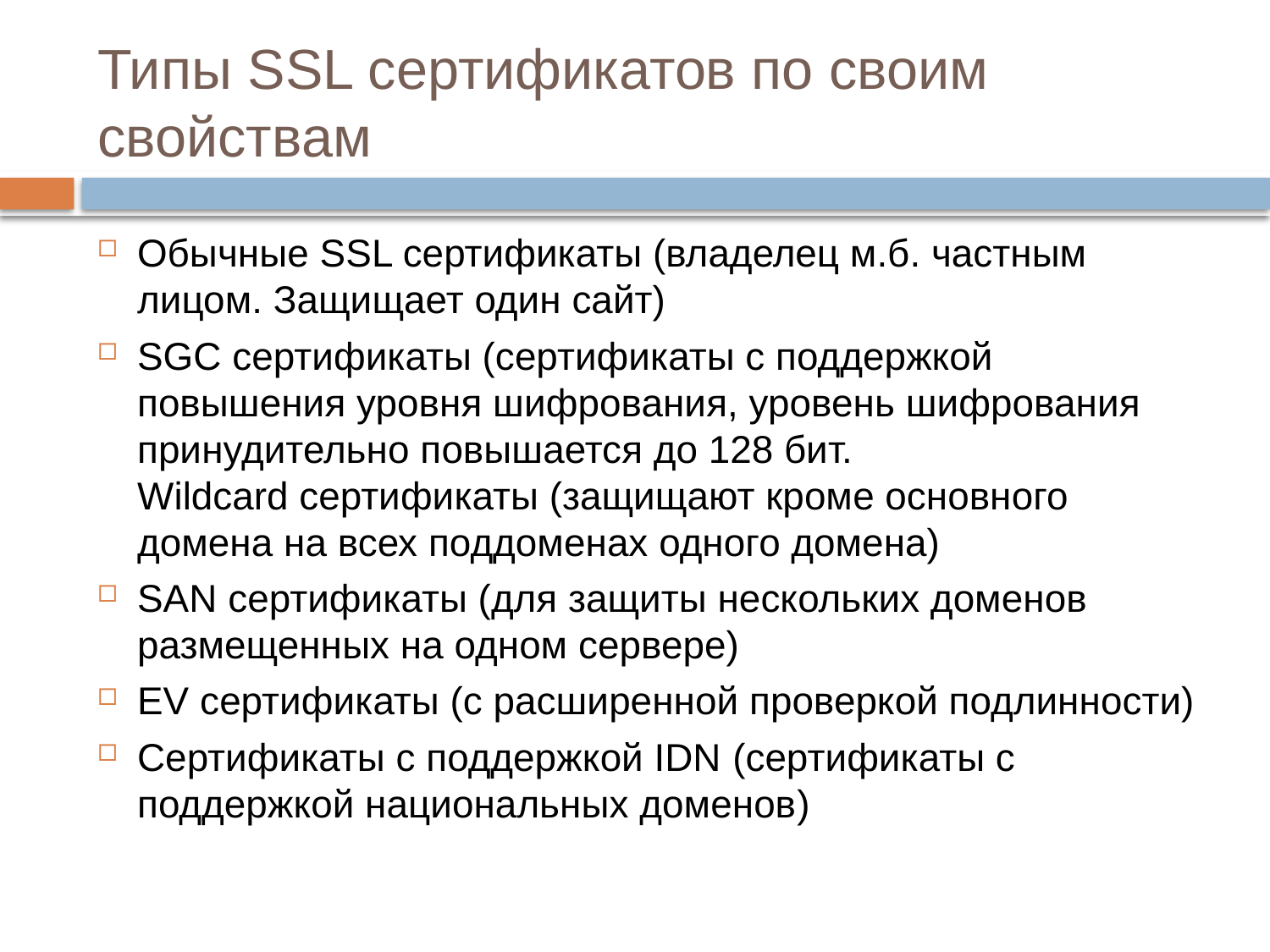

# Типы SSL сертификатов по своим свойствам
Обычные SSL сертификаты (владелец м.б. частным лицом. Защищает один сайт)
SGC сертификаты (сертификаты с поддержкой повышения уровня шифрования, уровень шифрования принудительно повышается до 128 бит.
Wildcard сертификаты (защищают кроме основного домена на всех поддоменах одного домена)
SAN сертификаты (для защиты нескольких доменов размещенных на одном сервере)
EV сертификаты (с расширенной проверкой подлинности)
Сертификаты c поддержкой IDN (сертификаты с поддержкой национальных доменов)